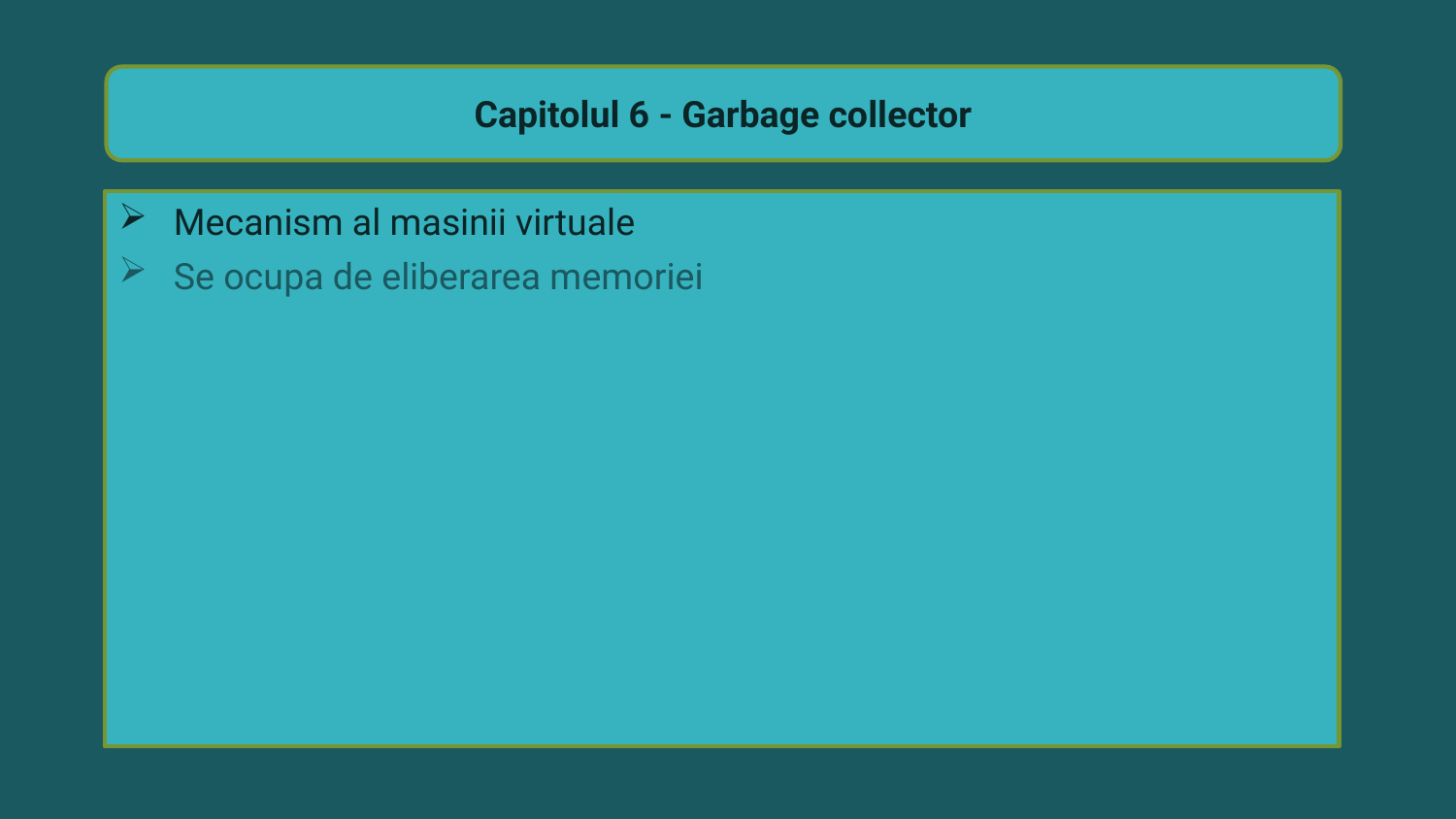

Capitolul 6 - Garbage collector
Mecanism al masinii virtuale
Se ocupa de eliberarea memoriei